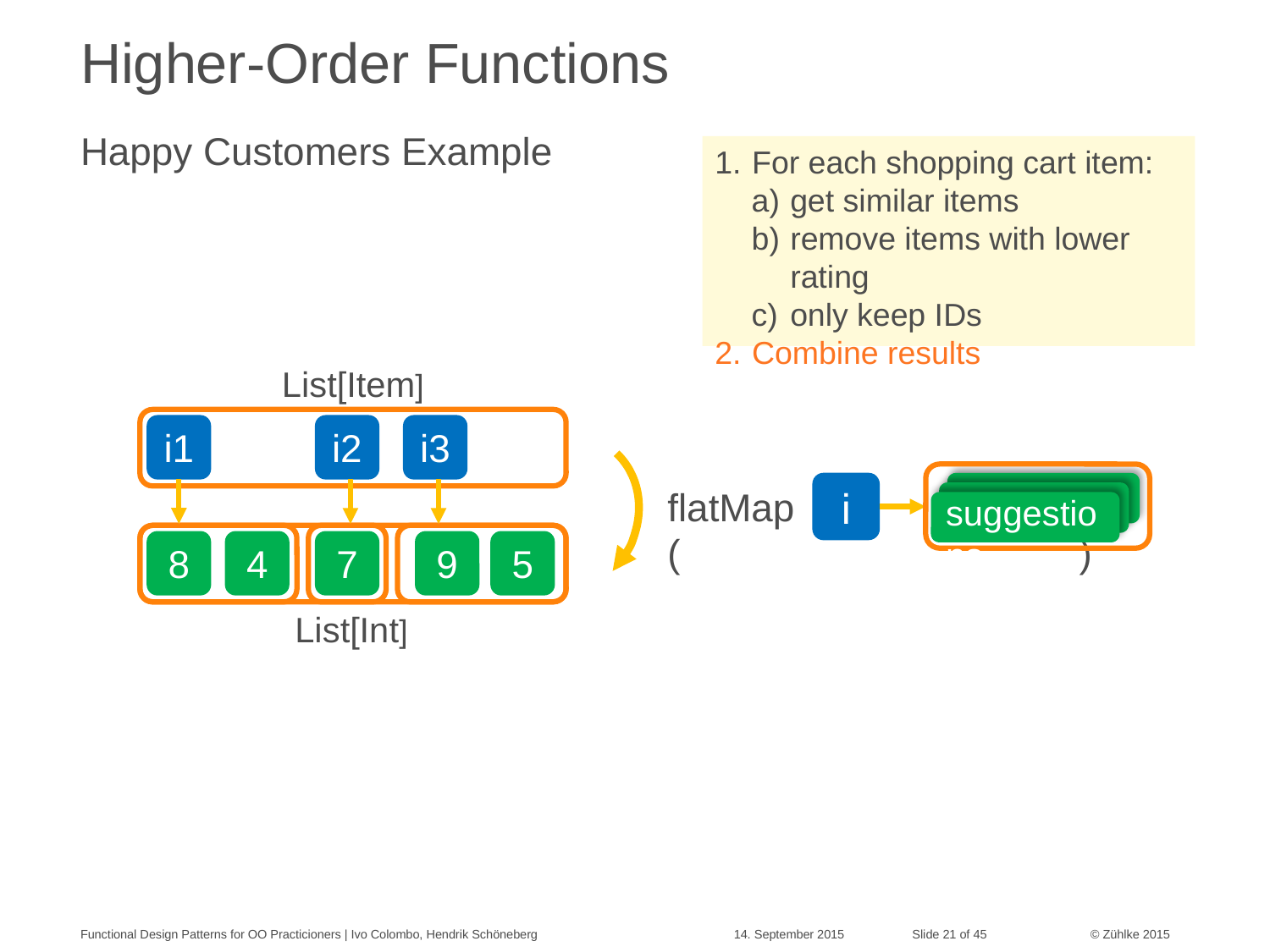

# Higher-Order Functions
Happy Customers Example
For each shopping cart item:
get similar items
remove items with lower rating
only keep IDs
Combine results

List[Item]

i1

i2

i3

i

suggestions

flatMap (                                     )

8

4

7

9

5

List[Int]
Functional Design Patterns for OO Practicioners | Ivo Colombo, Hendrik Schöneberg
14. September 2015
Slide 21 of 45